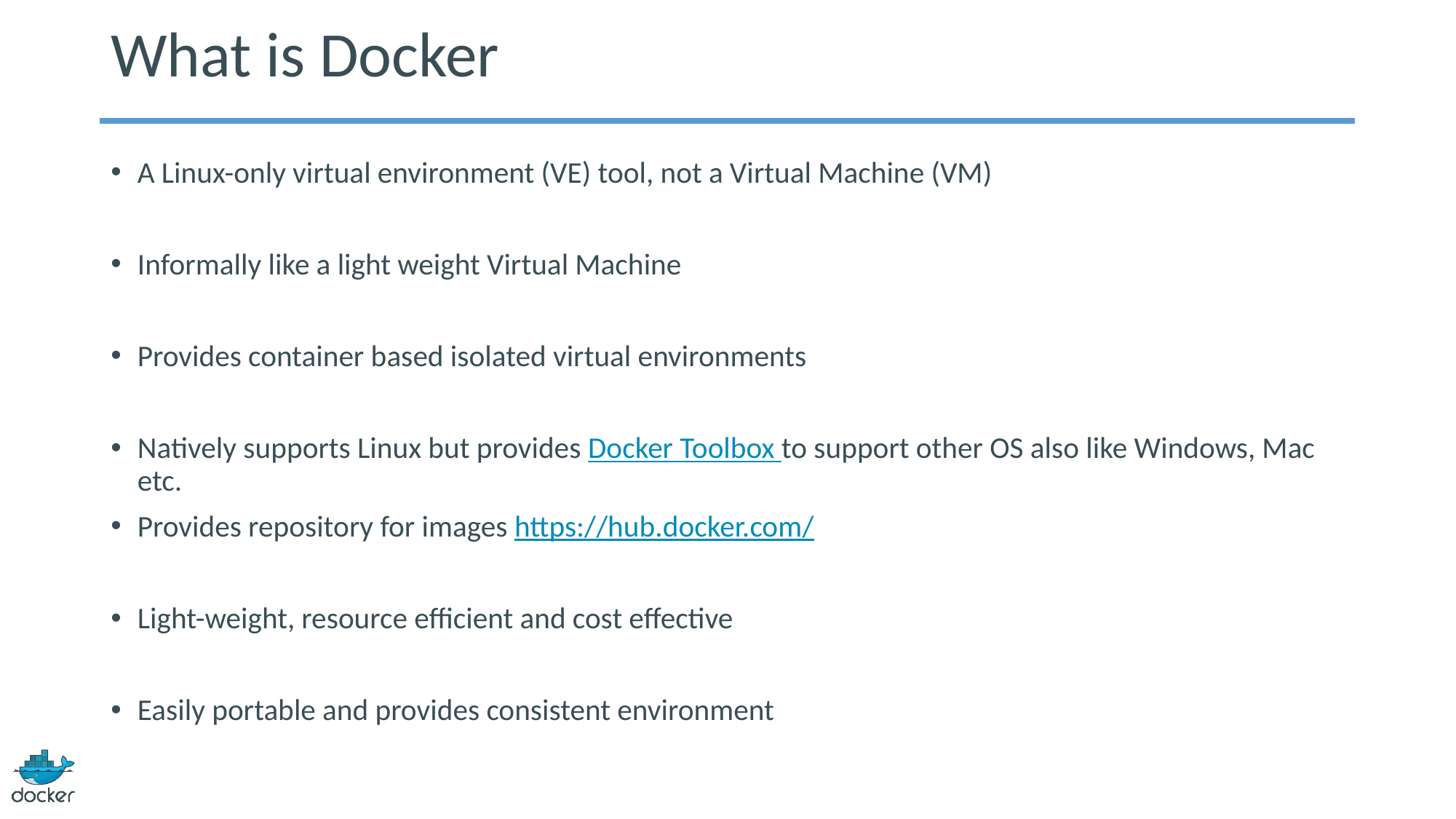

# What is Docker
A Linux-only virtual environment (VE) tool, not a Virtual Machine (VM)

Informally like a light weight Virtual Machine

Provides container based isolated virtual environments

Natively supports Linux but provides Docker Toolbox to support other OS also like Windows, Mac etc.
Provides repository for images https://hub.docker.com/

Light-weight, resource efficient and cost effective

Easily portable and provides consistent environment